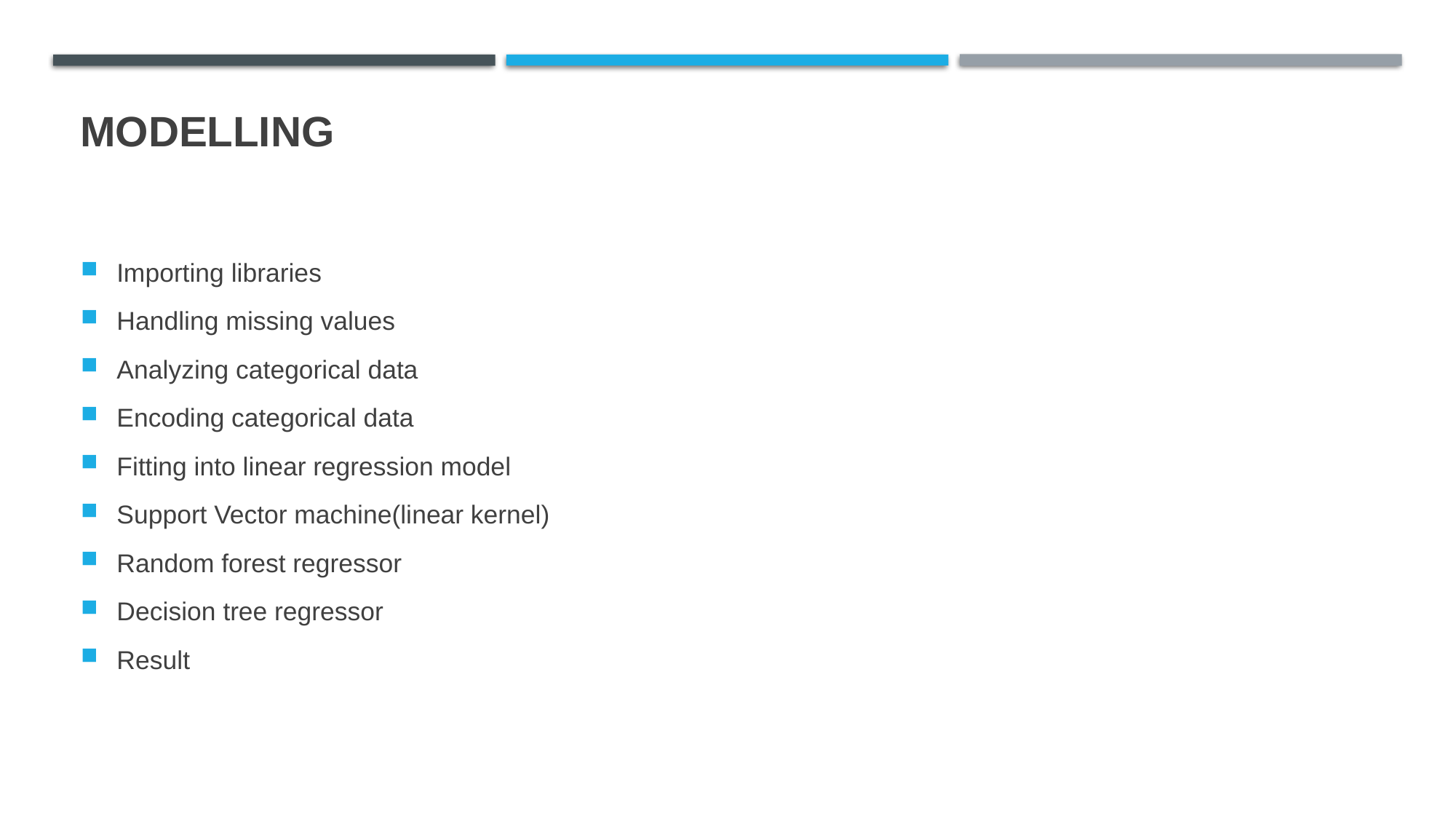

# MODELLING
Importing libraries
Handling missing values
Analyzing categorical data
Encoding categorical data
Fitting into linear regression model
Support Vector machine(linear kernel)
Random forest regressor
Decision tree regressor
Result